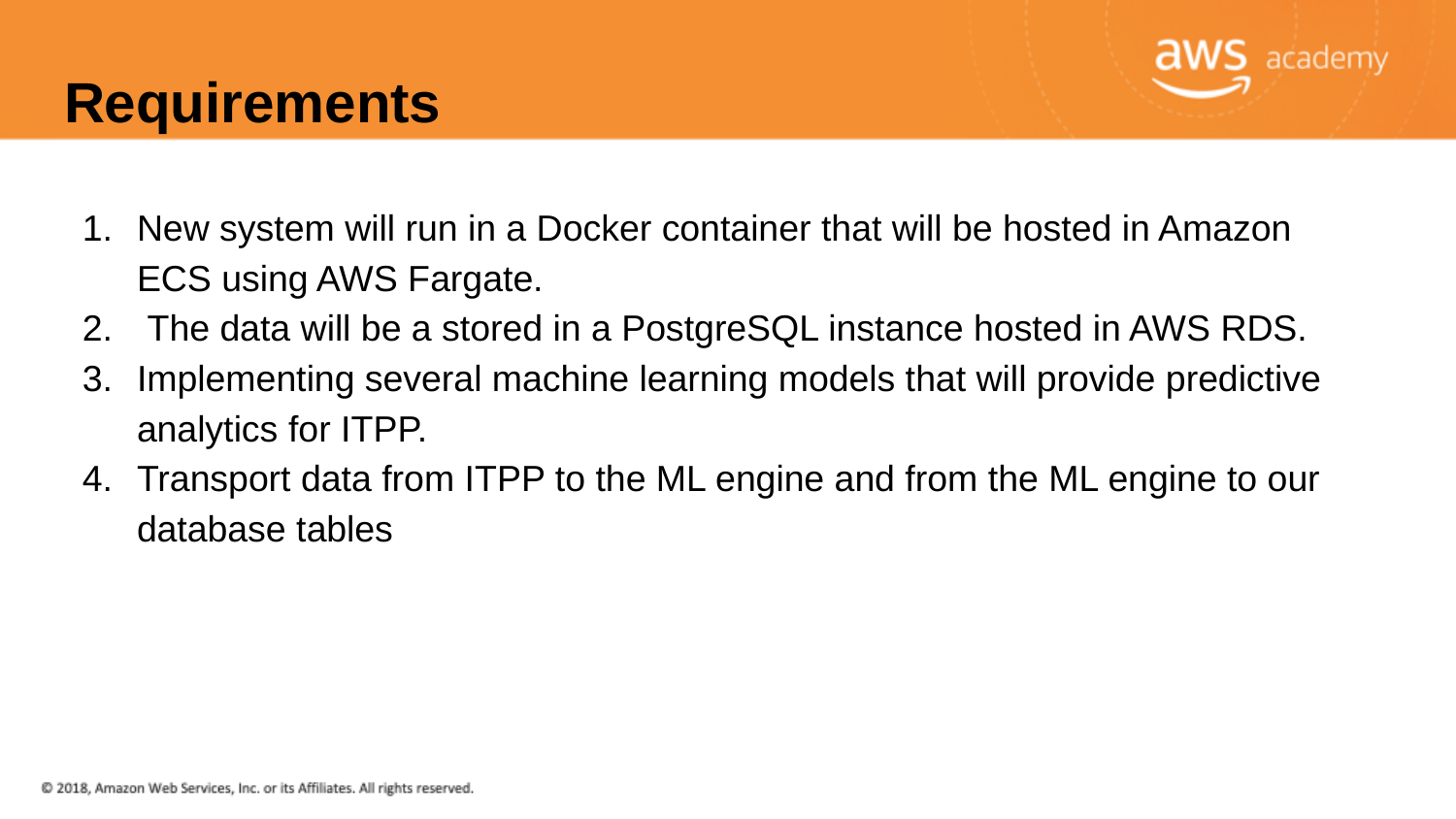

# Requirements
New system will run in a Docker container that will be hosted in Amazon ECS using AWS Fargate.
 The data will be a stored in a PostgreSQL instance hosted in AWS RDS.
Implementing several machine learning models that will provide predictive analytics for ITPP.
Transport data from ITPP to the ML engine and from the ML engine to our database tables